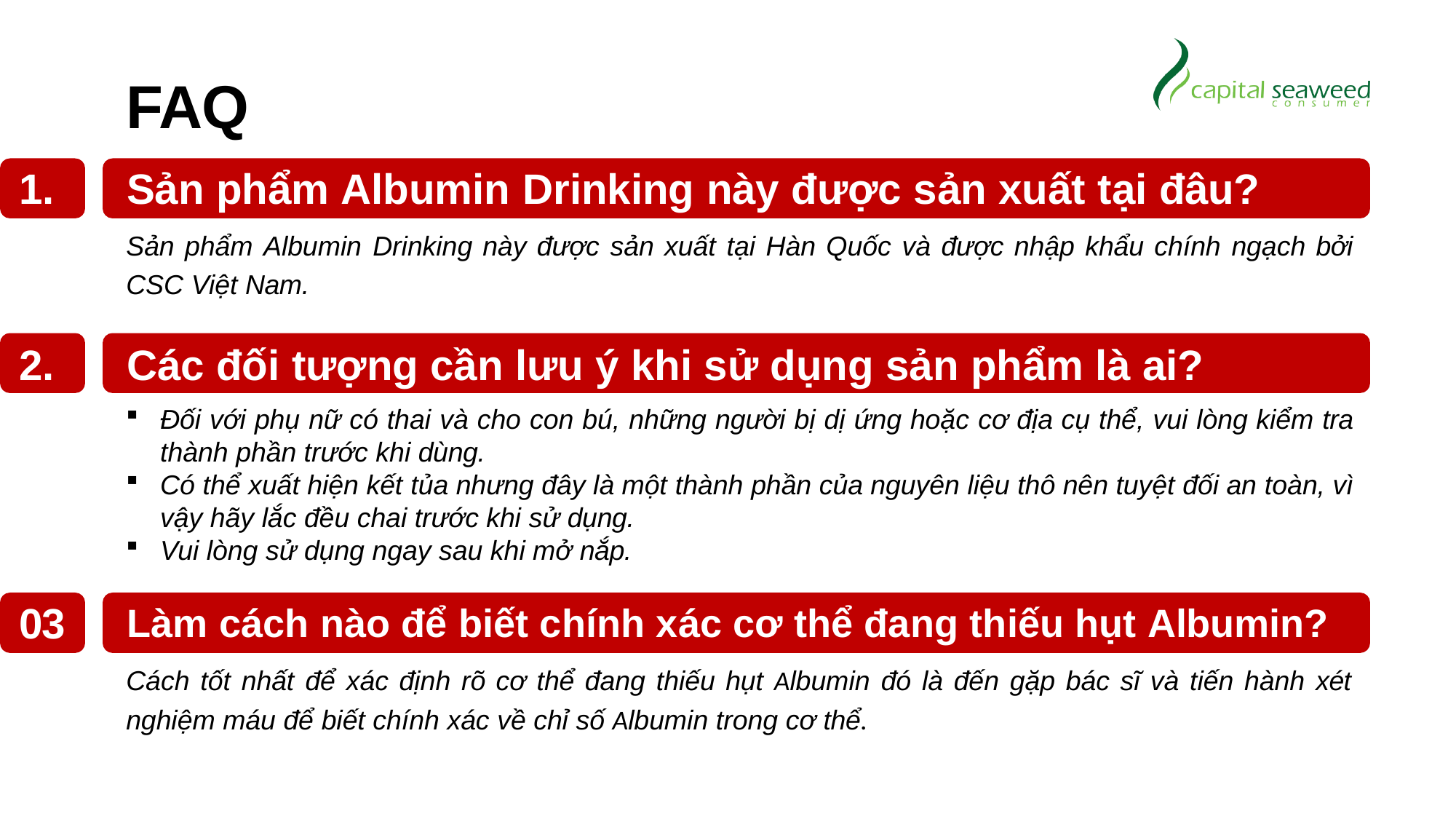

# FAQ
Sản phẩm Albumin Drinking này được sản xuất tại đâu?
Sản phẩm Albumin Drinking này được sản xuất tại Hàn Quốc và được nhập khẩu chính ngạch bởi
CSC Việt Nam.

Các đối tượng cần lưu ý khi sử dụng sản phẩm là ai?
Đối với phụ nữ có thai và cho con bú, những người bị dị ứng hoặc cơ địa cụ thể, vui lòng kiểm tra
thành phần trước khi dùng.
Có thể xuất hiện kết tủa nhưng đây là một thành phần của nguyên liệu thô nên tuyệt đối an toàn, vì vậy hãy lắc đều chai trước khi sử dụng.
Vui lòng sử dụng ngay sau khi mở nắp.

Làm cách nào để biết chính xác cơ thể đang thiếu hụt Albumin?
Cách tốt nhất để xác định rõ cơ thể đang thiếu hụt Albumin đó là đến gặp bác sĩ và tiến hành xét nghiệm máu để biết chính xác về chỉ số Albumin trong cơ thể.

03